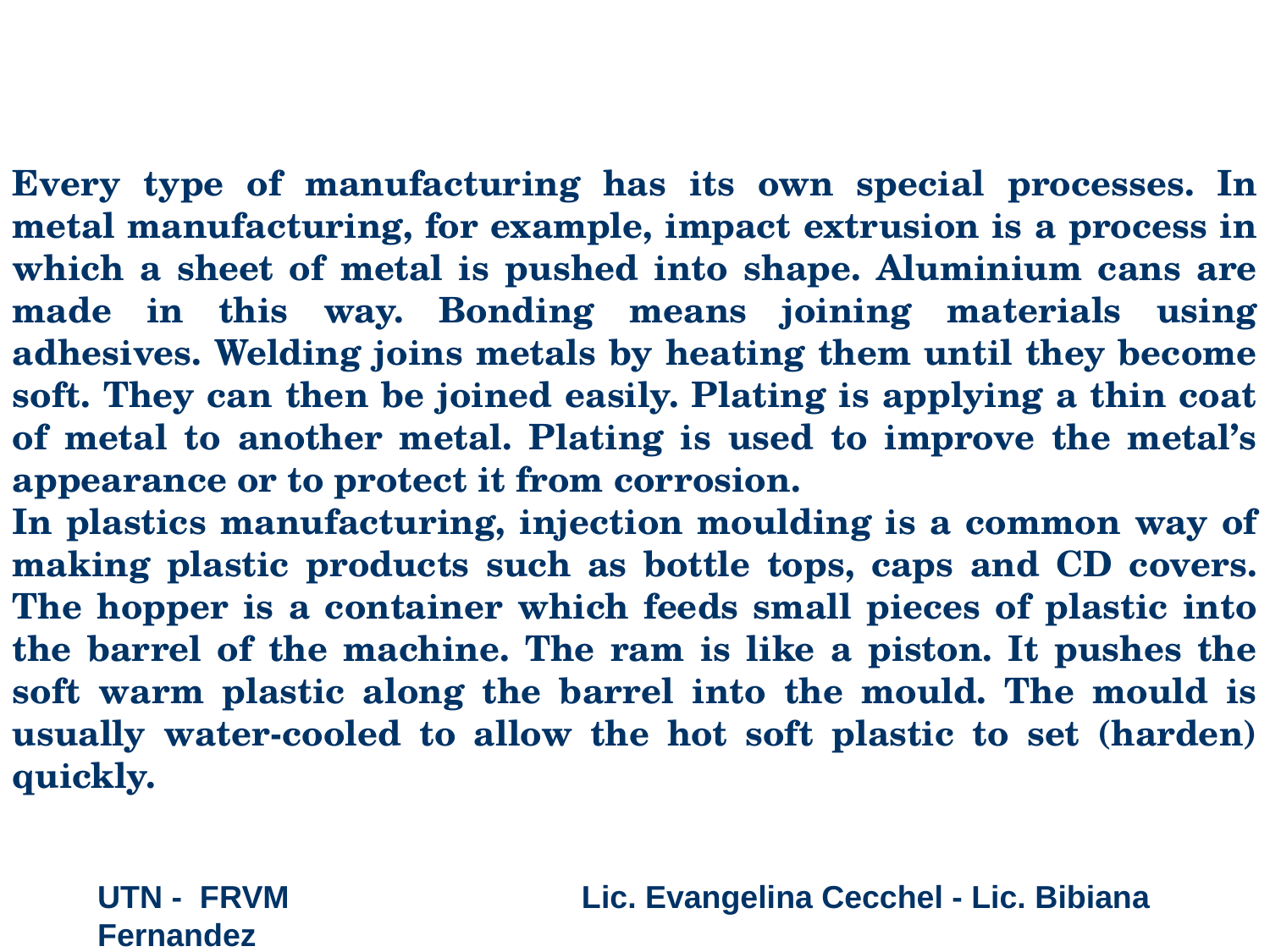

Every type of manufacturing has its own special processes. In metal manufacturing, for example, impact extrusion is a process in which a sheet of metal is pushed into shape. Aluminium cans are made in this way. Bonding means joining materials using adhesives. Welding joins metals by heating them until they become soft. They can then be joined easily. Plating is applying a thin coat of metal to another metal. Plating is used to improve the metal’s appearance or to protect it from corrosion.
In plastics manufacturing, injection moulding is a common way of making plastic products such as bottle tops, caps and CD covers. The hopper is a container which feeds small pieces of plastic into the barrel of the machine. The ram is like a piston. It pushes the soft warm plastic along the barrel into the mould. The mould is usually water-cooled to allow the hot soft plastic to set (harden) quickly.
UTN -  FRVM                                 Lic. Evangelina Cecchel - Lic. Bibiana Fernandez